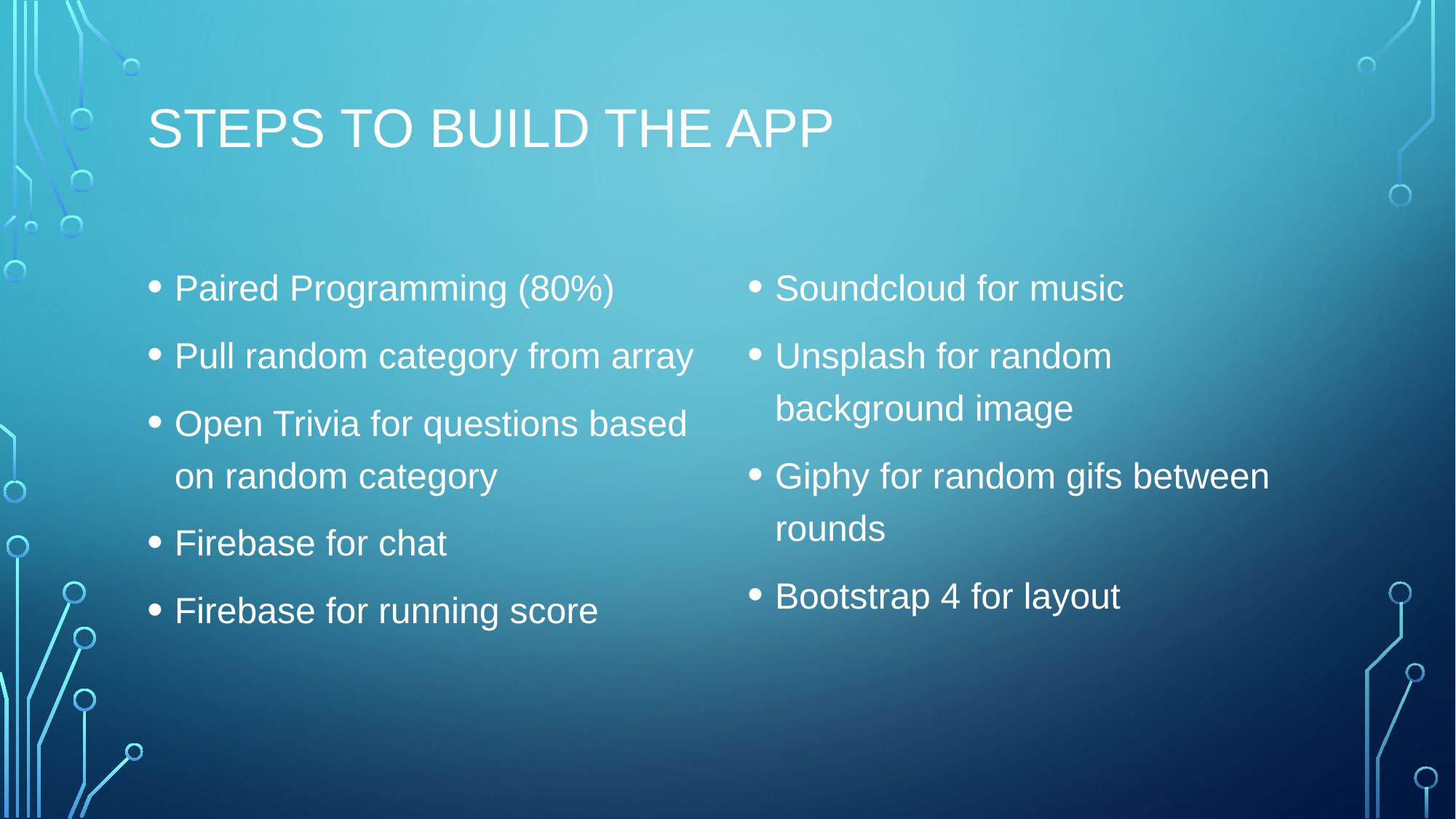

# Steps to build the app
Paired Programming (80%)
Pull random category from array
Open Trivia for questions based on random category
Firebase for chat
Firebase for running score

Soundcloud for music
Unsplash for random background image
Giphy for random gifs between rounds
Bootstrap 4 for layout